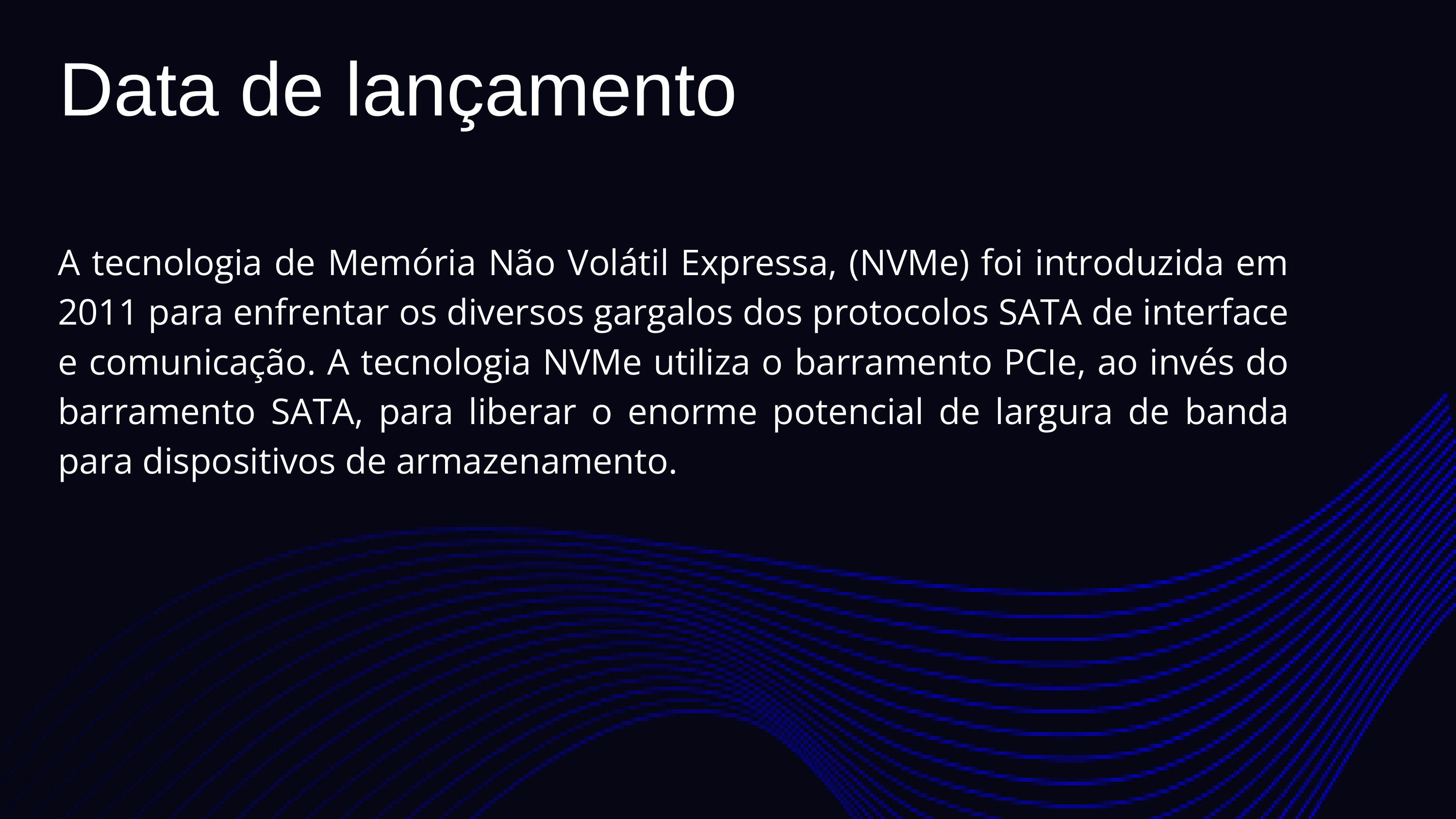

Data de lançamento
A tecnologia de Memória Não Volátil Expressa, (NVMe) foi introduzida em 2011 para enfrentar os diversos gargalos dos protocolos SATA de interface e comunicação. A tecnologia NVMe utiliza o barramento PCIe, ao invés do barramento SATA, para liberar o enorme potencial de largura de banda para dispositivos de armazenamento.